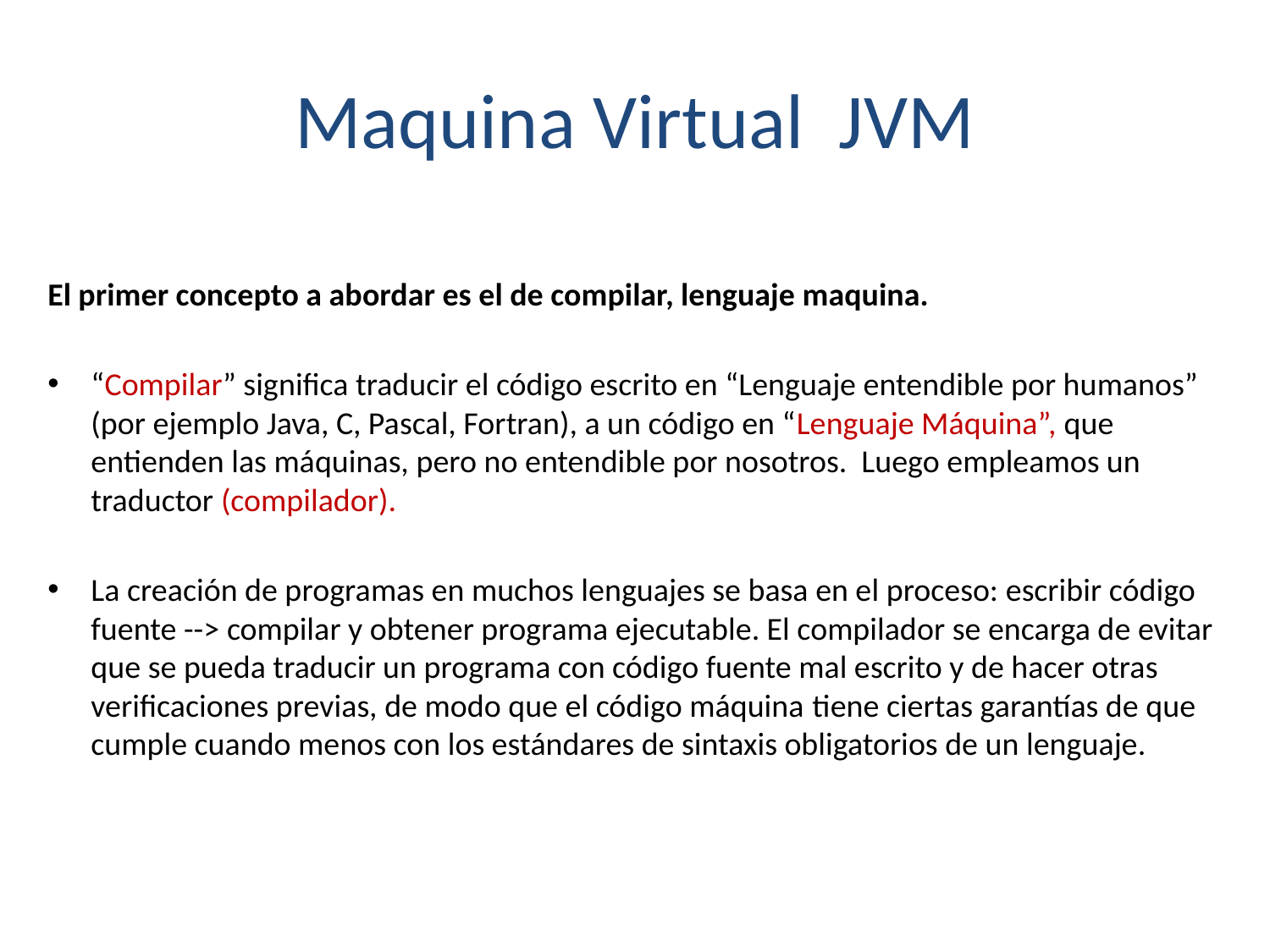

# Maquina Virtual  JVM

El primer concepto a abordar es el de compilar, lenguaje maquina.

“Compilar” significa traducir el código escrito en “Lenguaje entendible por humanos” (por ejemplo Java, C, Pascal, Fortran), a un código en “Lenguaje Máquina”, que entienden las máquinas, pero no entendible por nosotros.  Luego empleamos un traductor (compilador).

La creación de programas en muchos lenguajes se basa en el proceso: escribir código fuente --> compilar y obtener programa ejecutable. El compilador se encarga de evitar que se pueda traducir un programa con código fuente mal escrito y de hacer otras verificaciones previas, de modo que el código máquina tiene ciertas garantías de que cumple cuando menos con los estándares de sintaxis obligatorios de un lenguaje.